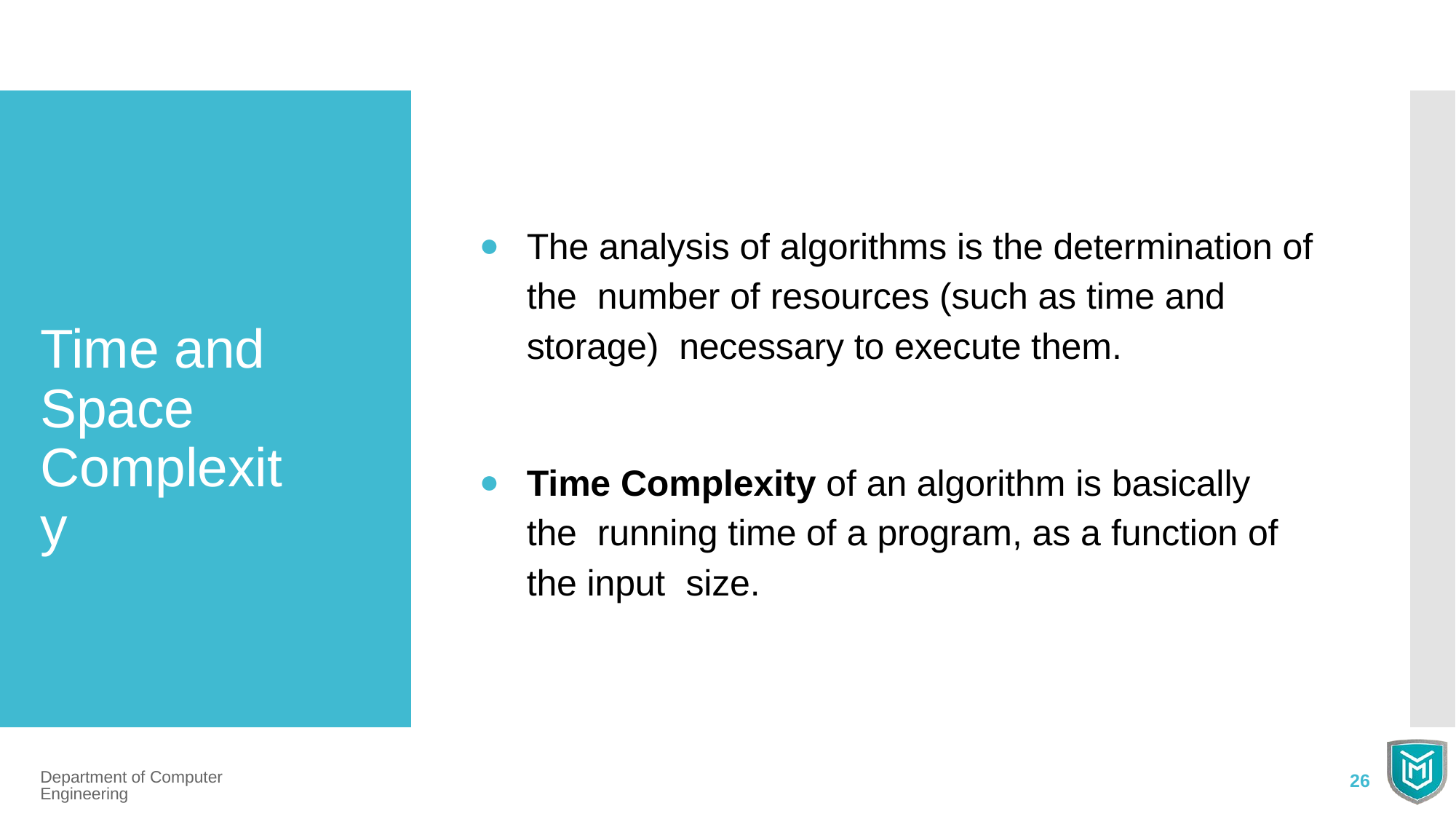

The analysis of algorithms is the determination of the  number of resources (such as time and storage)  necessary to execute them.
Time and  Space  Complexity
Time Complexity of an algorithm is basically the  running time of a program, as a function of the input  size.
Department of Computer Engineering
26